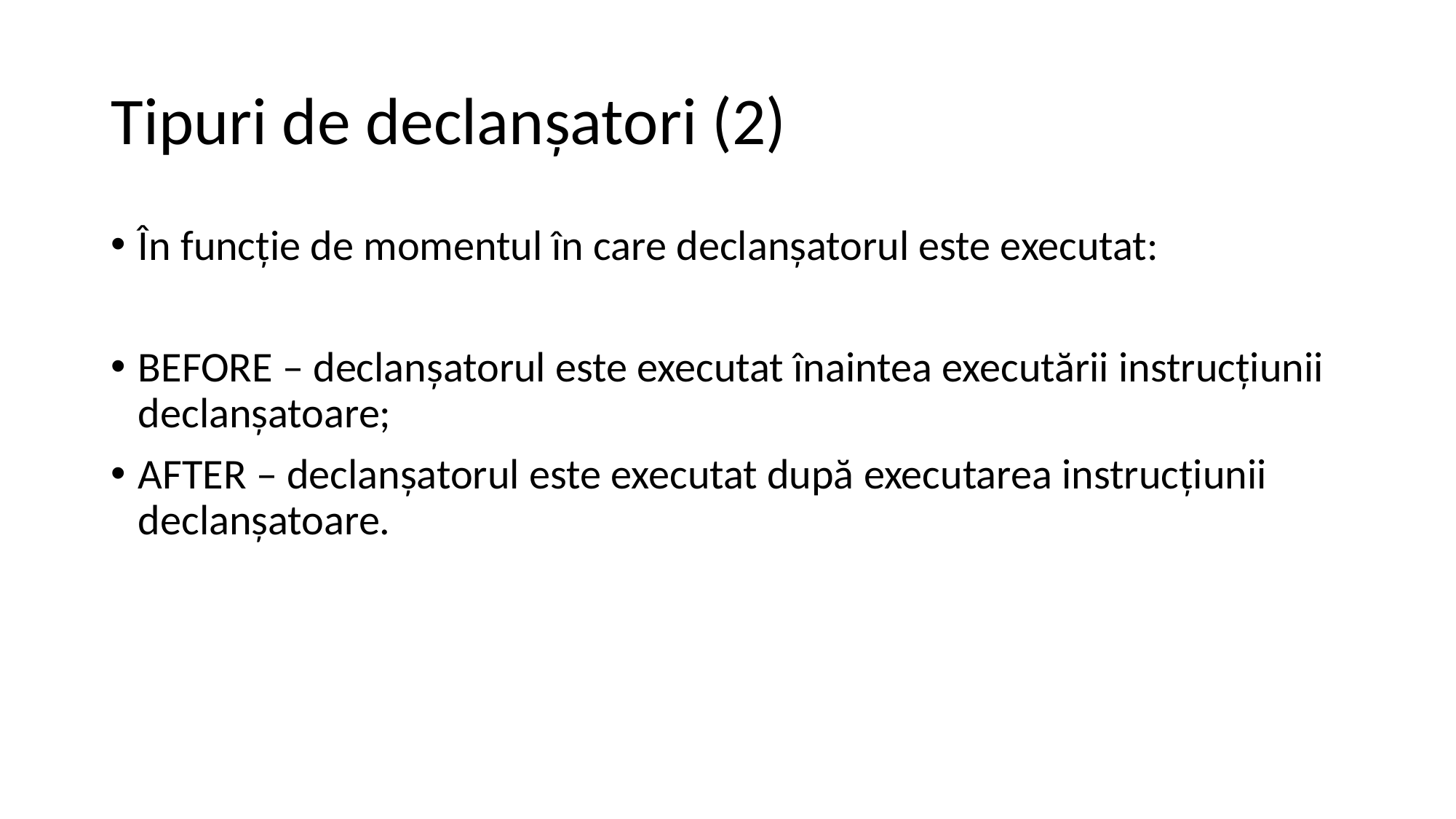

# Tipuri de declanşatori (2)
În funcţie de momentul în care declanşatorul este executat:

BEFORE – declanşatorul este executat înaintea executării instrucţiunii declanşatoare;
AFTER – declanşatorul este executat după executarea instrucţiunii declanşatoare.